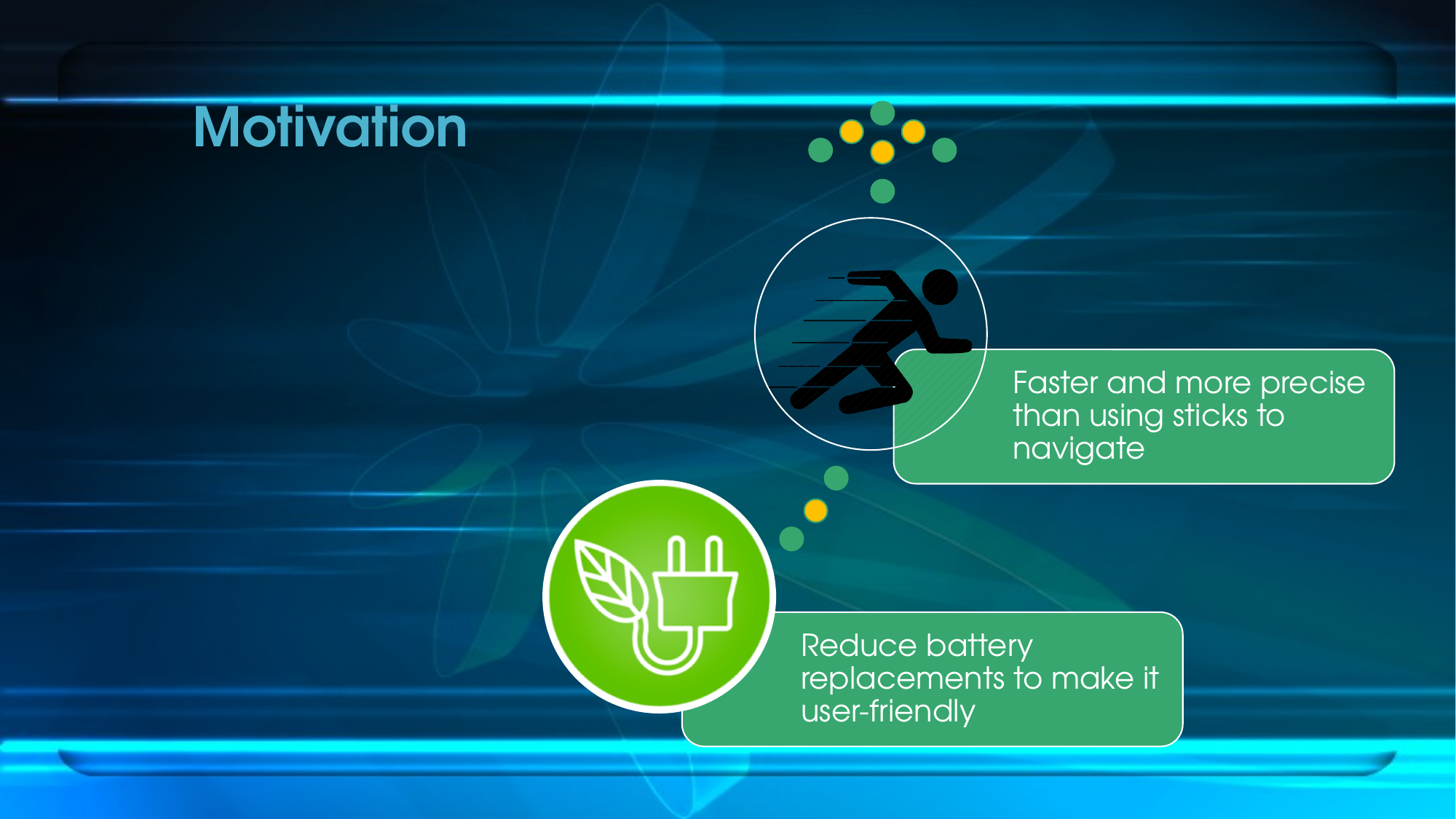

Reduce battery replacements to make it user-friendly
Faster and more precise than using sticks to navigate
# Motivation